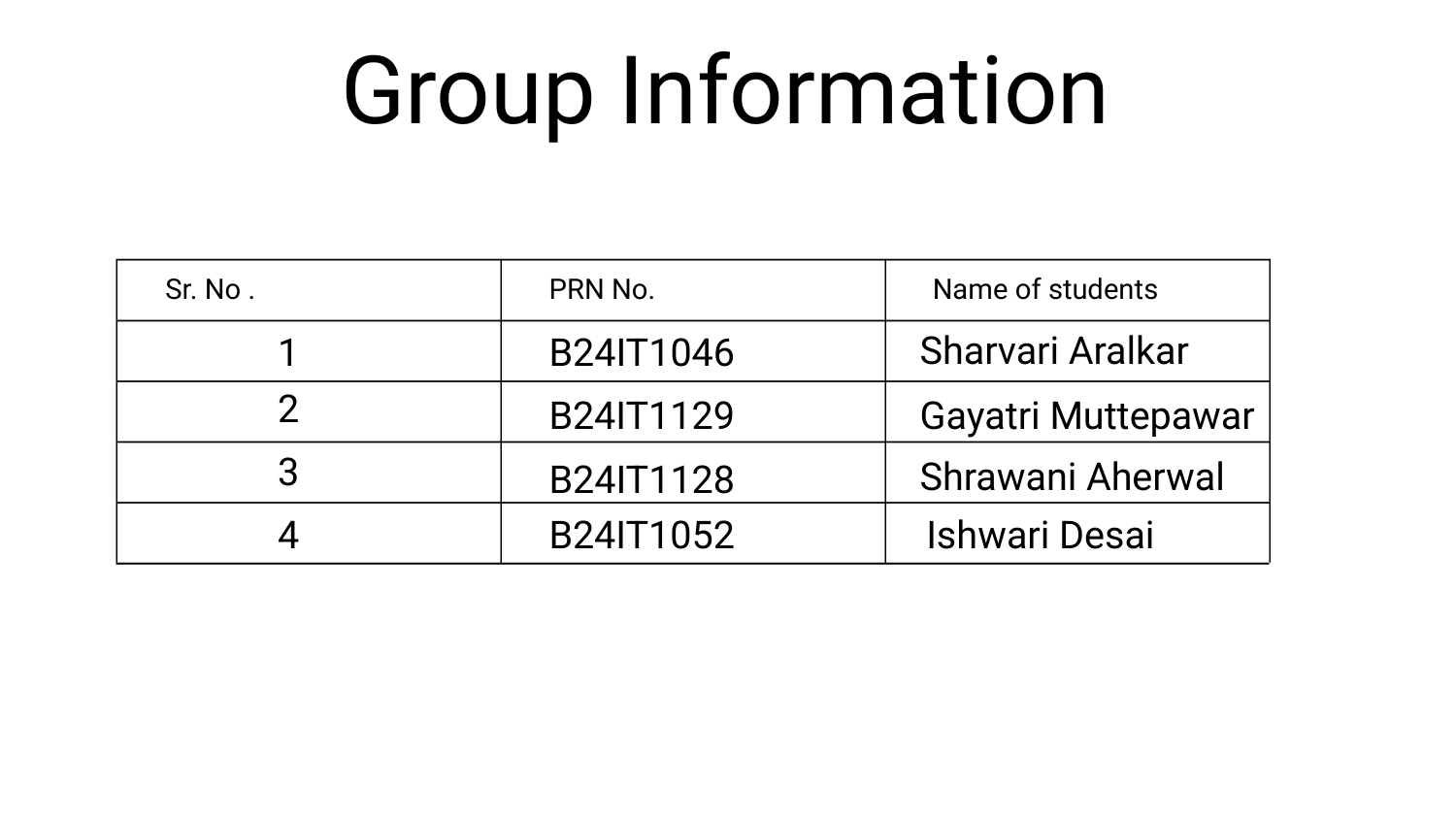

Group Information

Sr. No .
PRN No.
Name of students

Sharvari Aralkar
1
B24IT1046
2
B24IT1129
Gayatri Muttepawar
3
Shrawani Aherwal
B24IT1128
4
B24IT1052
Ishwari Desai